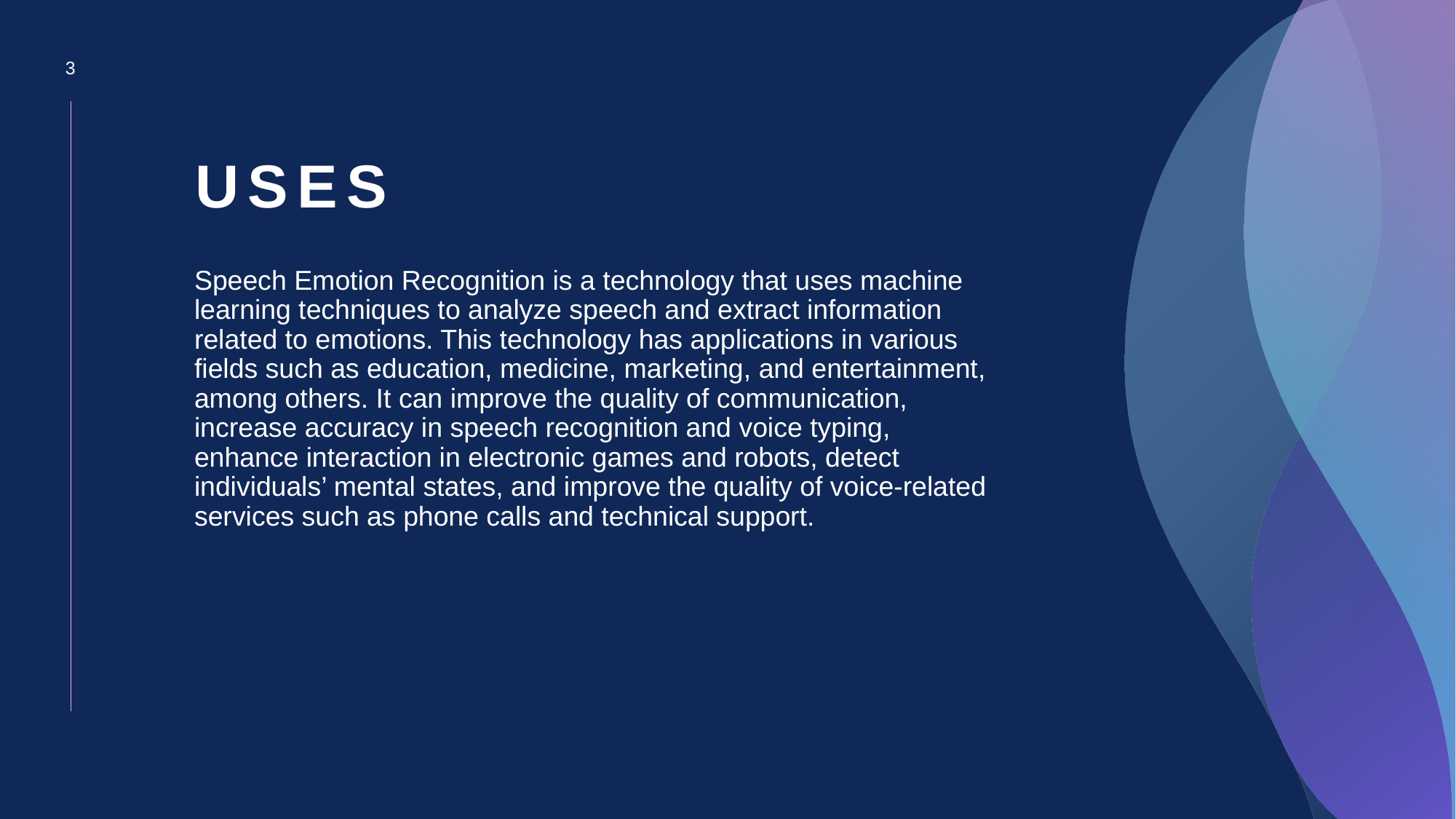

3
# uses
Speech Emotion Recognition is a technology that uses machine learning techniques to analyze speech and extract information related to emotions. This technology has applications in various fields such as education, medicine, marketing, and entertainment, among others. It can improve the quality of communication, increase accuracy in speech recognition and voice typing, enhance interaction in electronic games and robots, detect individuals’ mental states, and improve the quality of voice-related services such as phone calls and technical support.